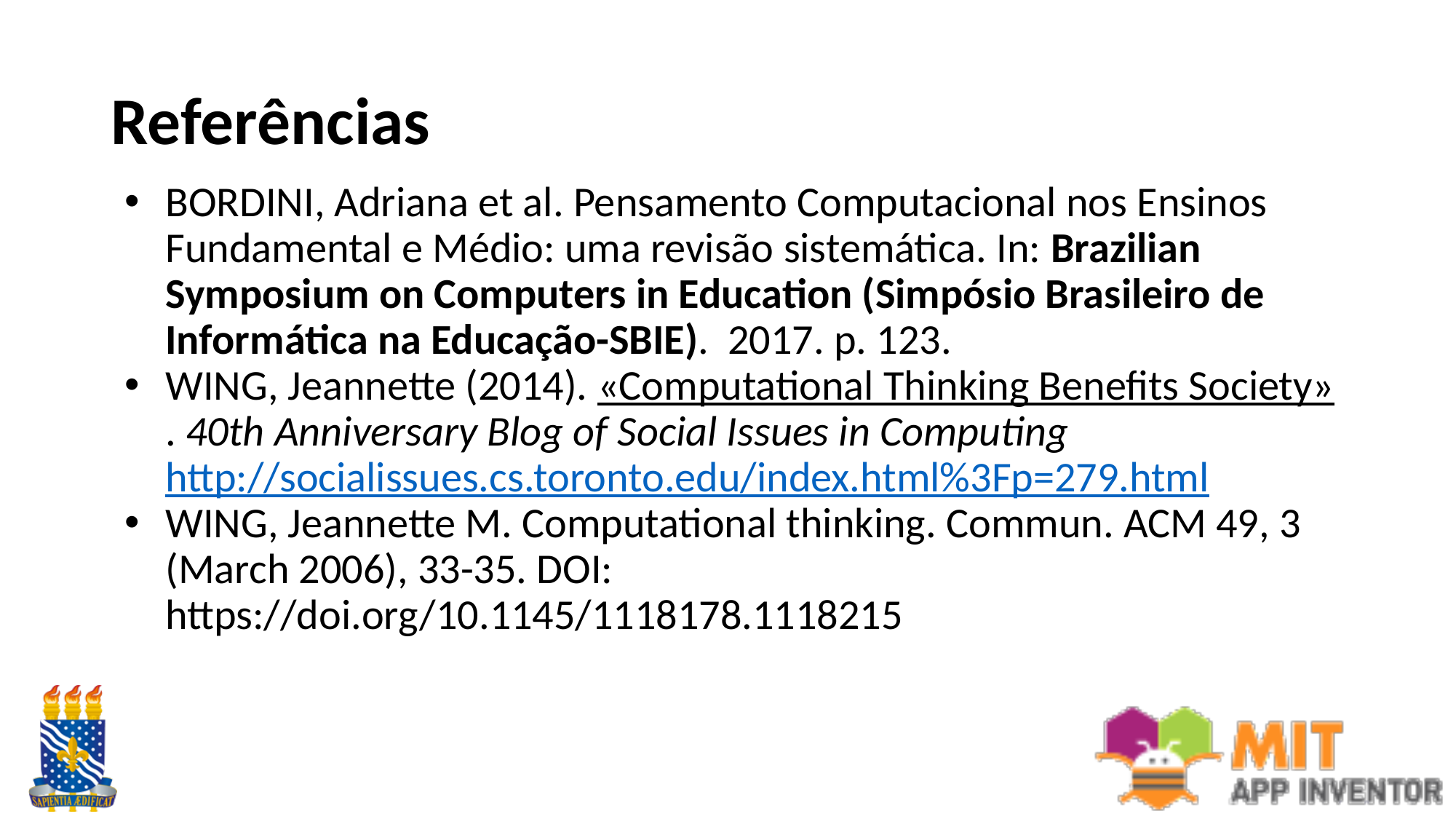

# Referências
BORDINI, Adriana et al. Pensamento Computacional nos Ensinos Fundamental e Médio: uma revisão sistemática. In: Brazilian Symposium on Computers in Education (Simpósio Brasileiro de Informática na Educação-SBIE).  2017. p. 123.
WING, Jeannette (2014). «Computational Thinking Benefits Society». 40th Anniversary Blog of Social Issues in Computing http://socialissues.cs.toronto.edu/index.html%3Fp=279.html
WING, Jeannette M. Computational thinking. Commun. ACM 49, 3 (March 2006), 33-35. DOI: https://doi.org/10.1145/1118178.1118215